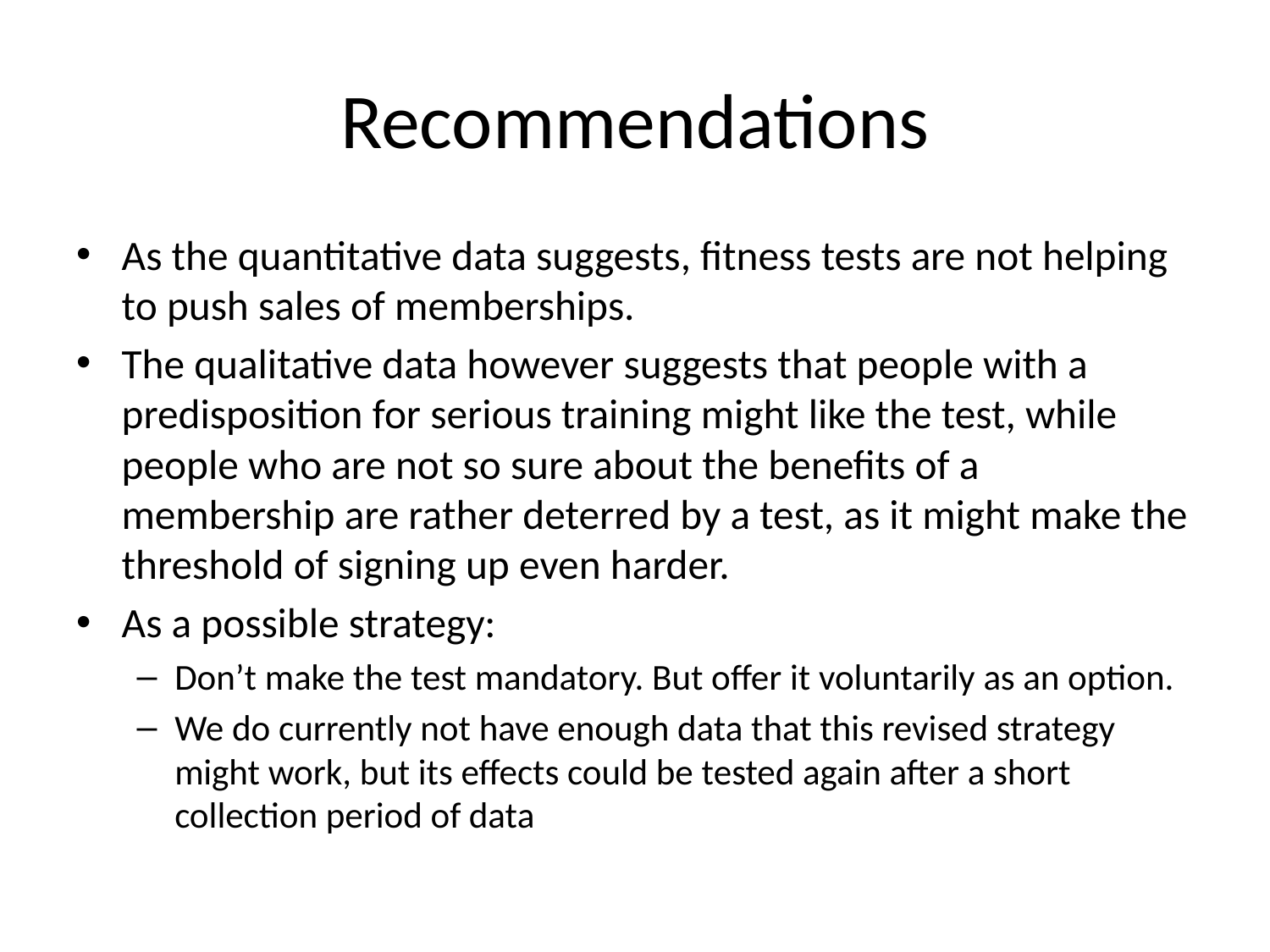

# Recommendations
As the quantitative data suggests, fitness tests are not helping to push sales of memberships.
The qualitative data however suggests that people with a predisposition for serious training might like the test, while people who are not so sure about the benefits of a membership are rather deterred by a test, as it might make the threshold of signing up even harder.
As a possible strategy:
Don’t make the test mandatory. But offer it voluntarily as an option.
We do currently not have enough data that this revised strategy might work, but its effects could be tested again after a short collection period of data